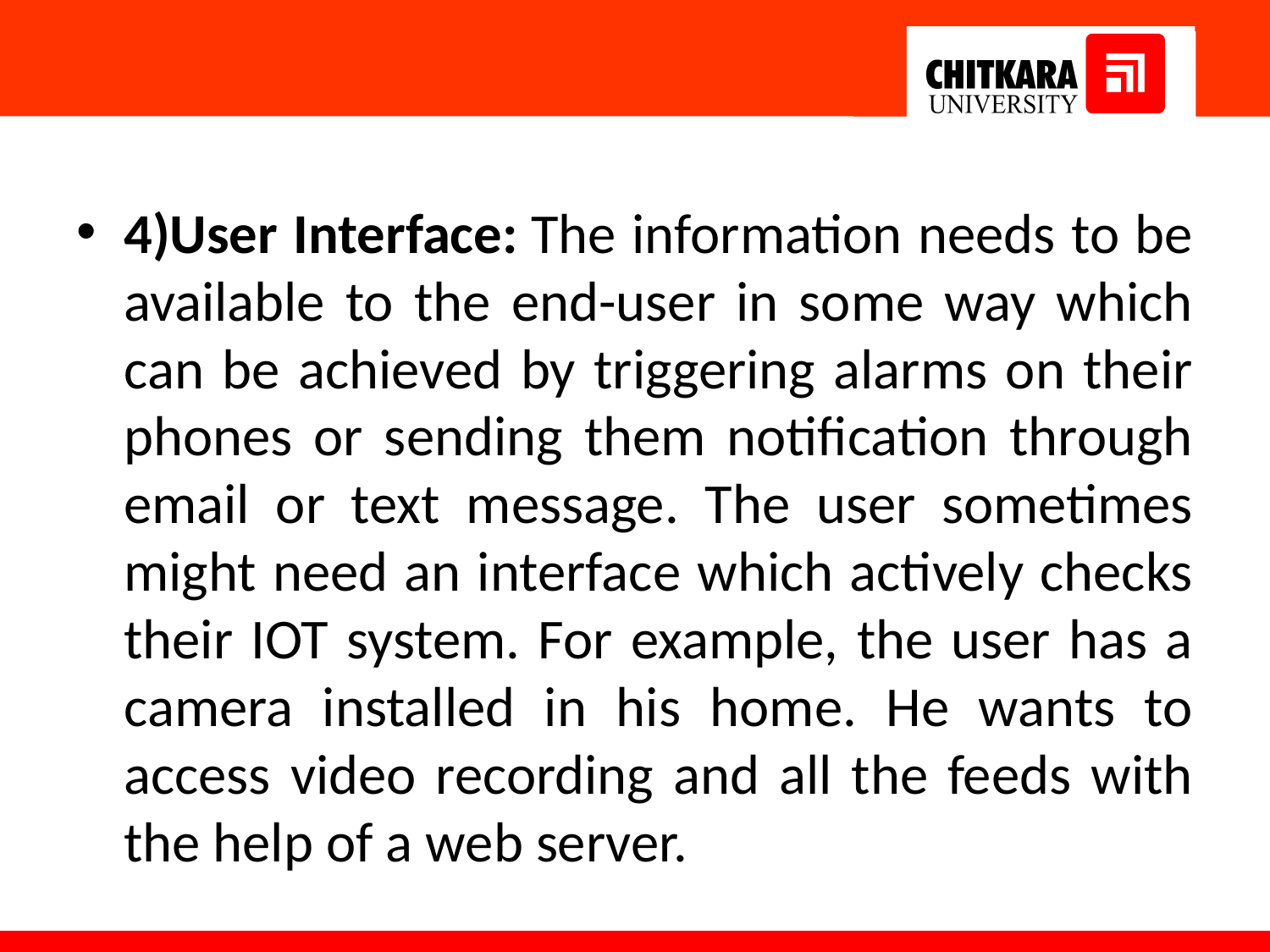

#
4)User Interface: The information needs to be available to the end-user in some way which can be achieved by triggering alarms on their phones or sending them notification through email or text message. The user sometimes might need an interface which actively checks their IOT system. For example, the user has a camera installed in his home. He wants to access video recording and all the feeds with the help of a web server.